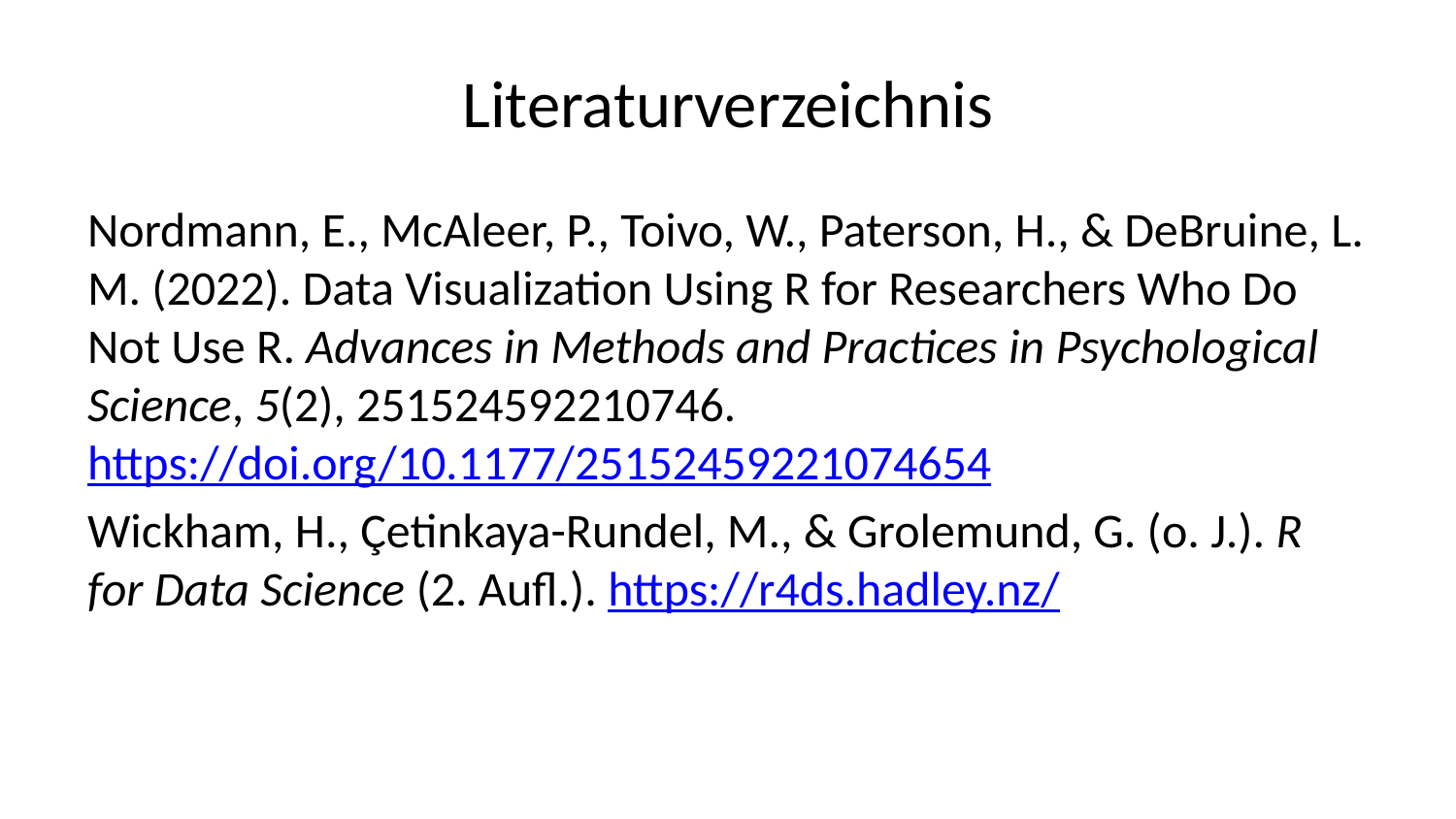

# Literaturverzeichnis
Nordmann, E., McAleer, P., Toivo, W., Paterson, H., & DeBruine, L. M. (2022). Data Visualization Using R for Researchers Who Do Not Use R. Advances in Methods and Practices in Psychological Science, 5(2), 251524592210746. https://doi.org/10.1177/25152459221074654
Wickham, H., Çetinkaya-Rundel, M., & Grolemund, G. (o. J.). R for Data Science (2. Aufl.). https://r4ds.hadley.nz/